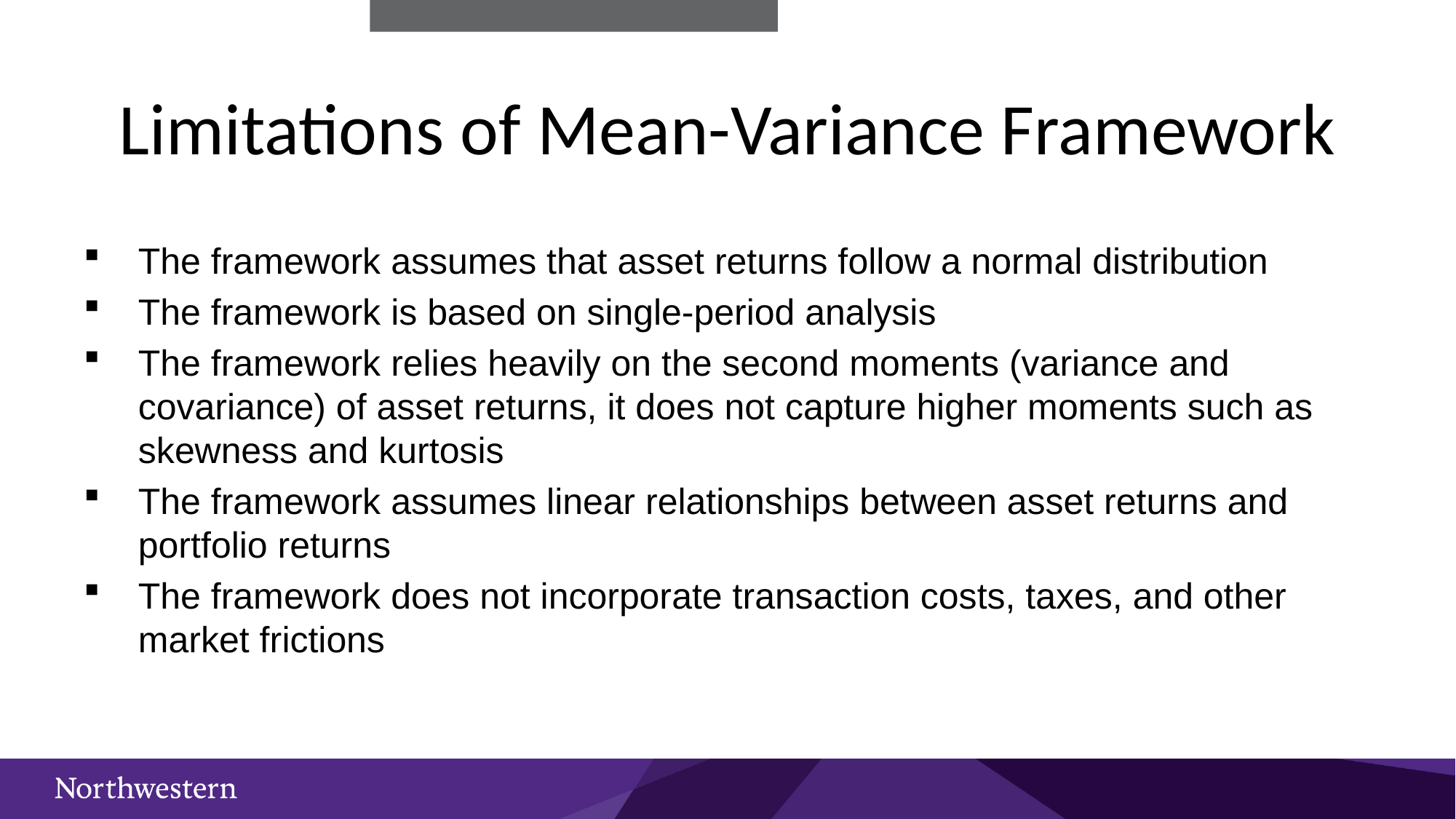

# Limitations of Mean-Variance Framework
The framework assumes that asset returns follow a normal distribution
The framework is based on single-period analysis
The framework relies heavily on the second moments (variance and covariance) of asset returns, it does not capture higher moments such as skewness and kurtosis
The framework assumes linear relationships between asset returns and portfolio returns
The framework does not incorporate transaction costs, taxes, and other market frictions